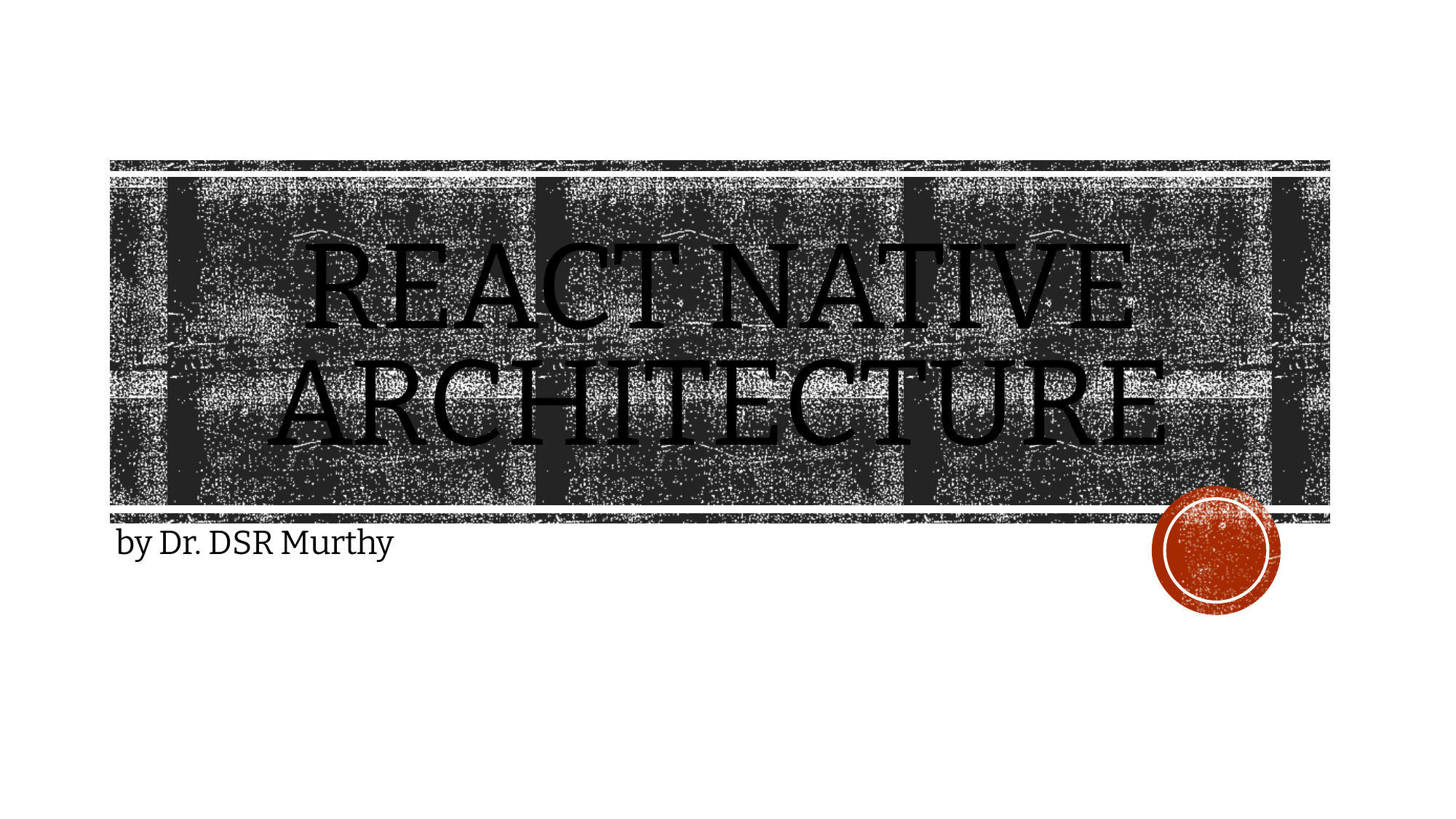

# React native Architecture
by Dr. DSR Murthy